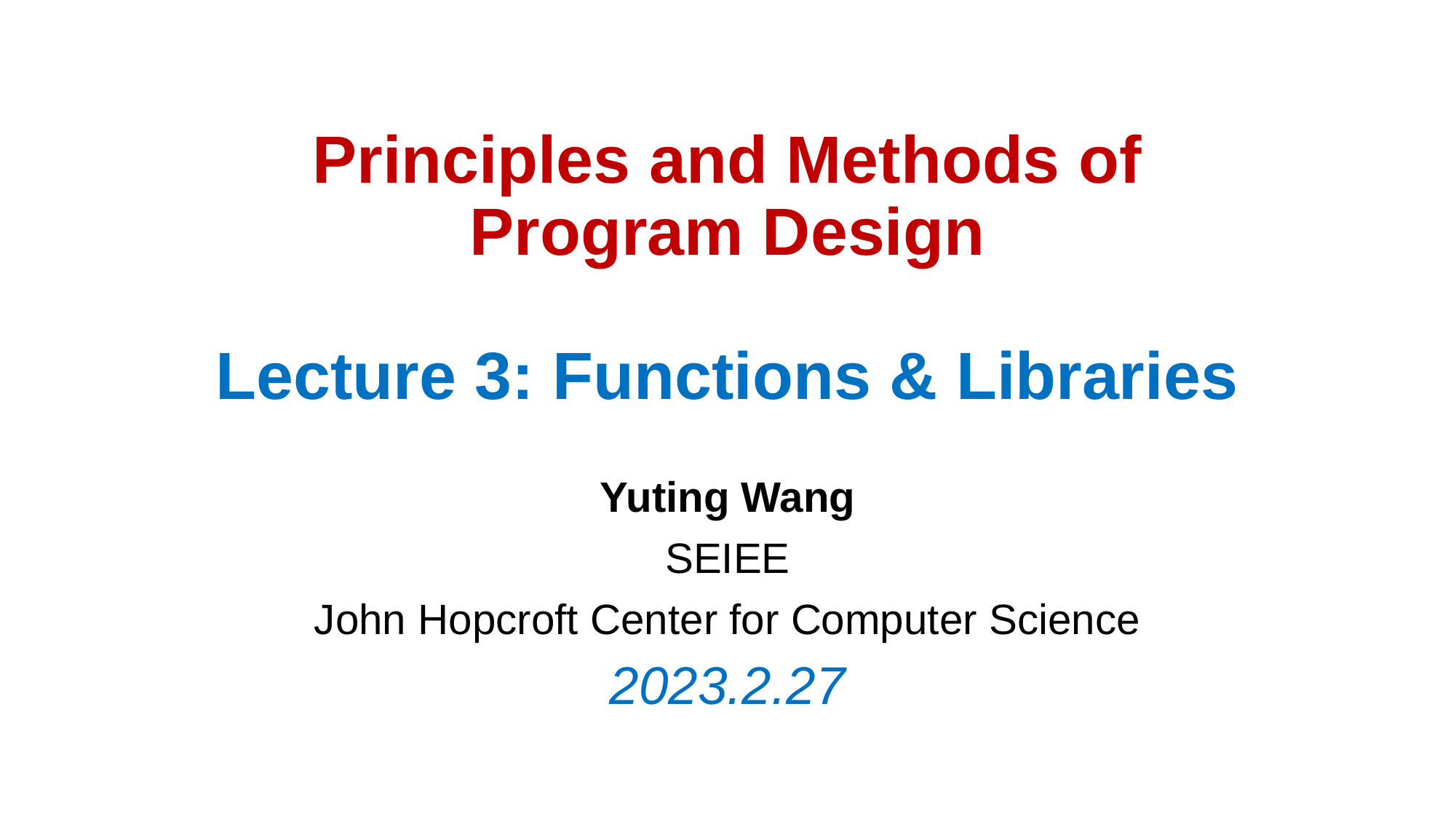

# Principles and Methods of Program Design Lecture 3: Functions & Libraries
Yuting Wang
SEIEE
John Hopcroft Center for Computer Science
2023.2.27